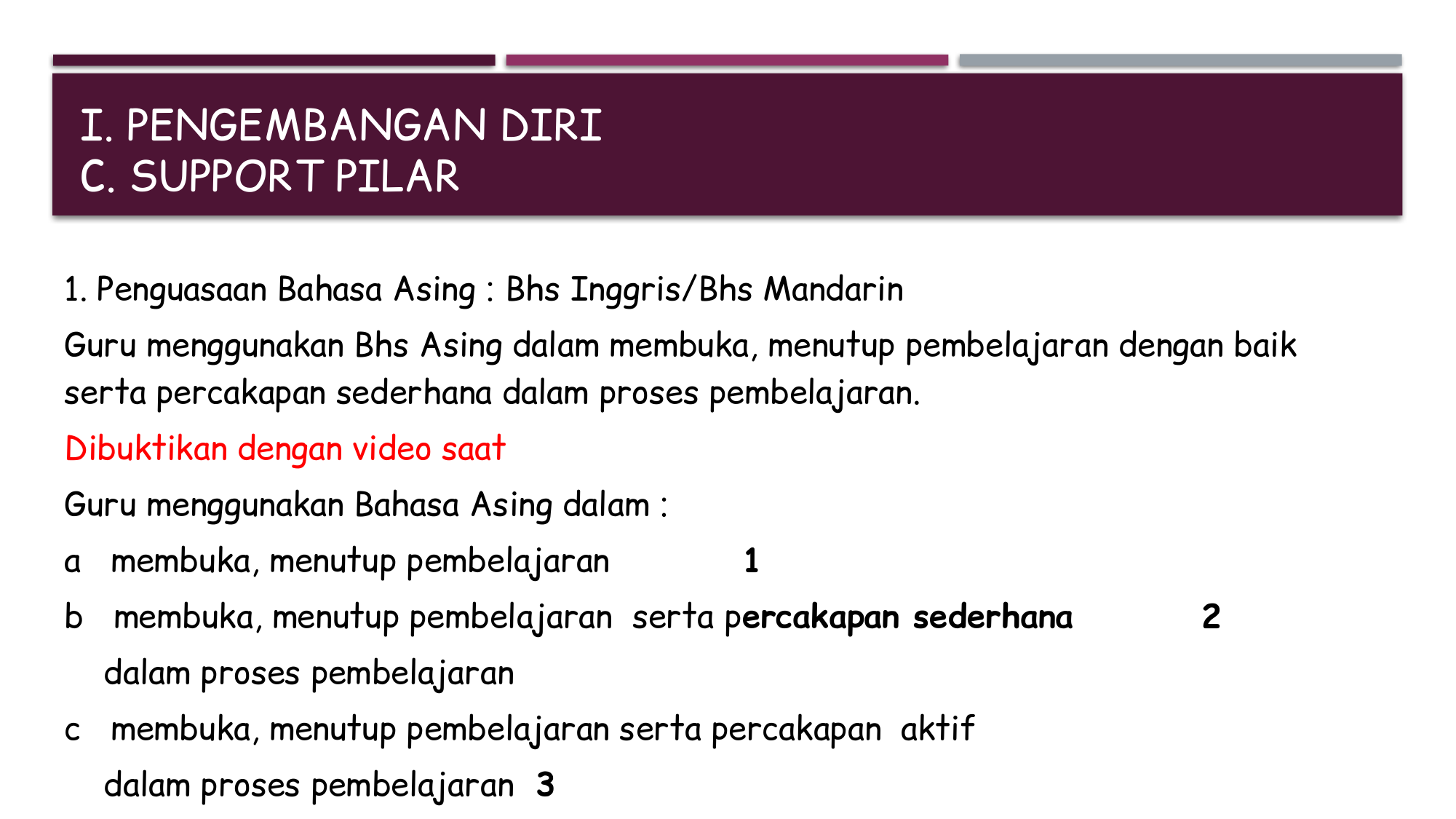

# i. PENGEMBANGAN DIRI c. Support pilar

1. Penguasaan Bahasa Asing : Bhs Inggris/Bhs Mandarin
Guru menggunakan Bhs Asing dalam membuka, menutup pembelajaran dengan baik serta percakapan sederhana dalam proses pembelajaran.
Dibuktikan dengan video saat
Guru menggunakan Bahasa Asing dalam :
a   membuka, menutup pembelajaran								    	    	1
b   membuka, menutup pembelajaran  serta percakapan sederhana         2
    dalam proses pembelajaran
c   membuka, menutup pembelajaran serta percakapan  aktif
    dalam proses pembelajaran												3